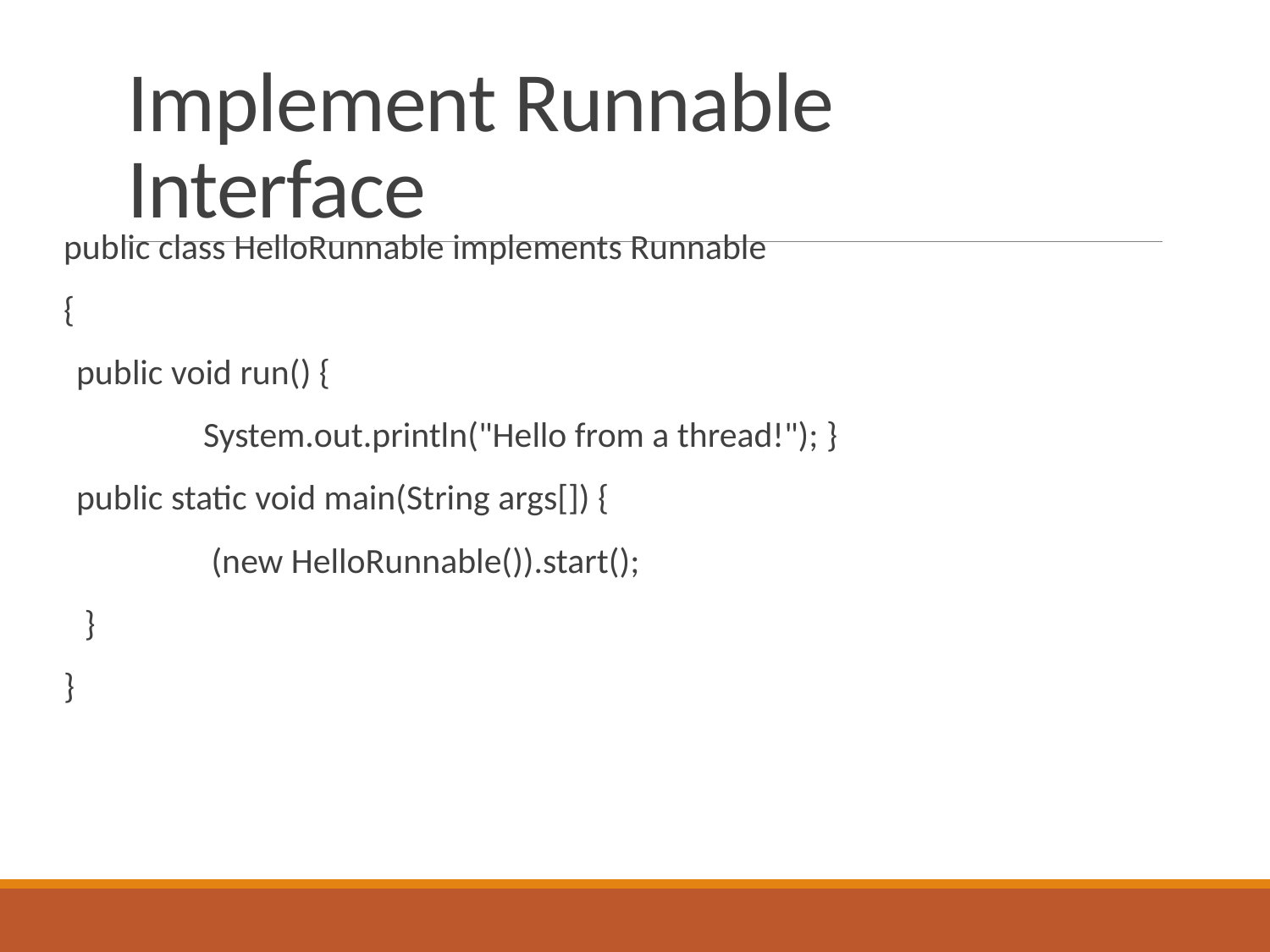

# Implement Runnable Interface
public class HelloRunnable implements Runnable
{
	public void run() {
		System.out.println("Hello from a thread!"); }
	public static void main(String args[]) {
		 (new HelloRunnable()).start();
	 }
}